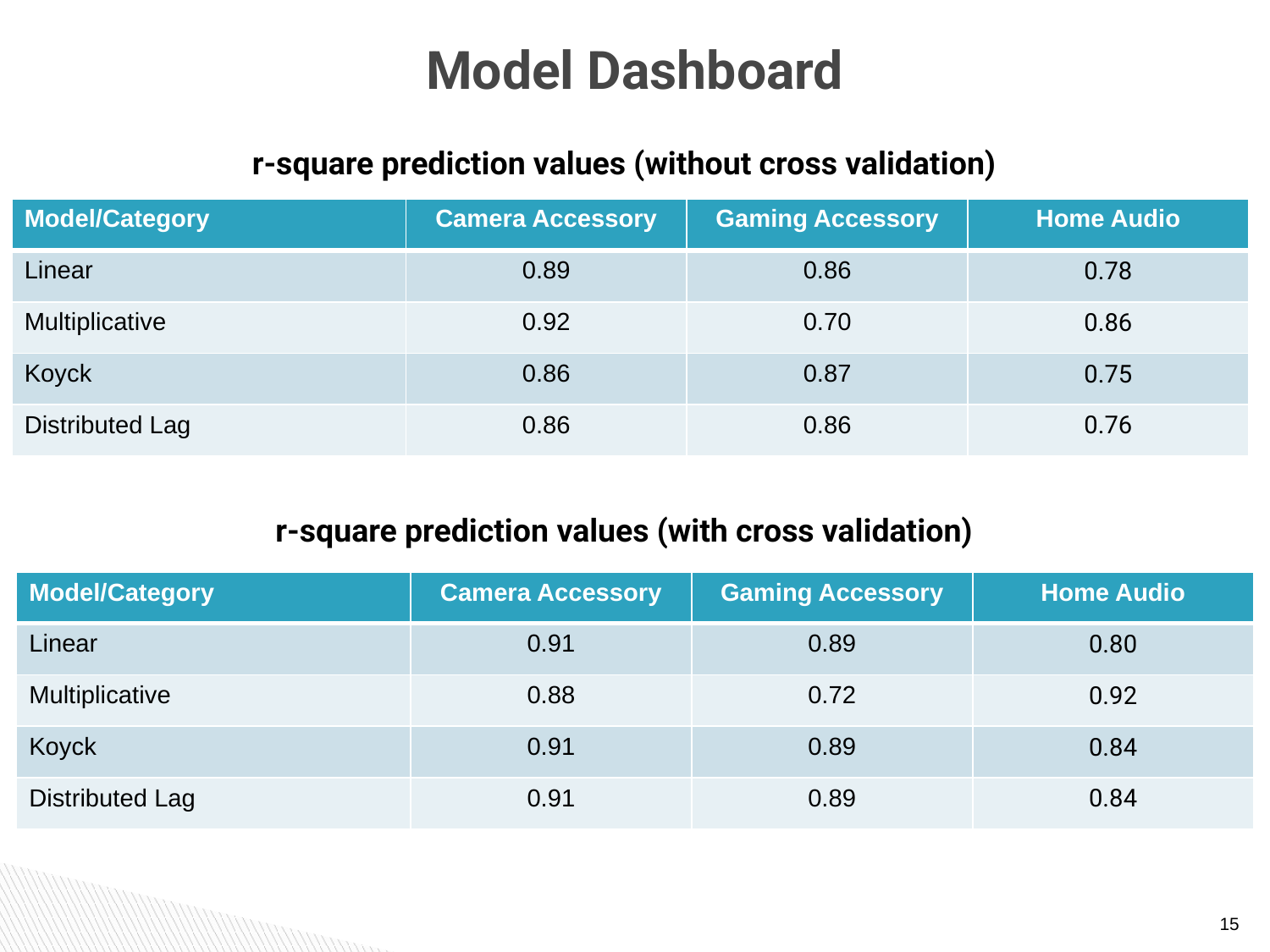

# Model Dashboard
r-square prediction values (without cross validation)
| Model/Category | Camera Accessory | Gaming Accessory | Home Audio |
| --- | --- | --- | --- |
| Linear | 0.89 | 0.86 | 0.78 |
| Multiplicative | 0.92 | 0.70 | 0.86 |
| Koyck | 0.86 | 0.87 | 0.75 |
| Distributed Lag | 0.86 | 0.86 | 0.76 |
r-square prediction values (with cross validation)
| Model/Category | Camera Accessory | Gaming Accessory | Home Audio |
| --- | --- | --- | --- |
| Linear | 0.91 | 0.89 | 0.80 |
| Multiplicative | 0.88 | 0.72 | 0.92 |
| Koyck | 0.91 | 0.89 | 0.84 |
| Distributed Lag | 0.91 | 0.89 | 0.84 |
15